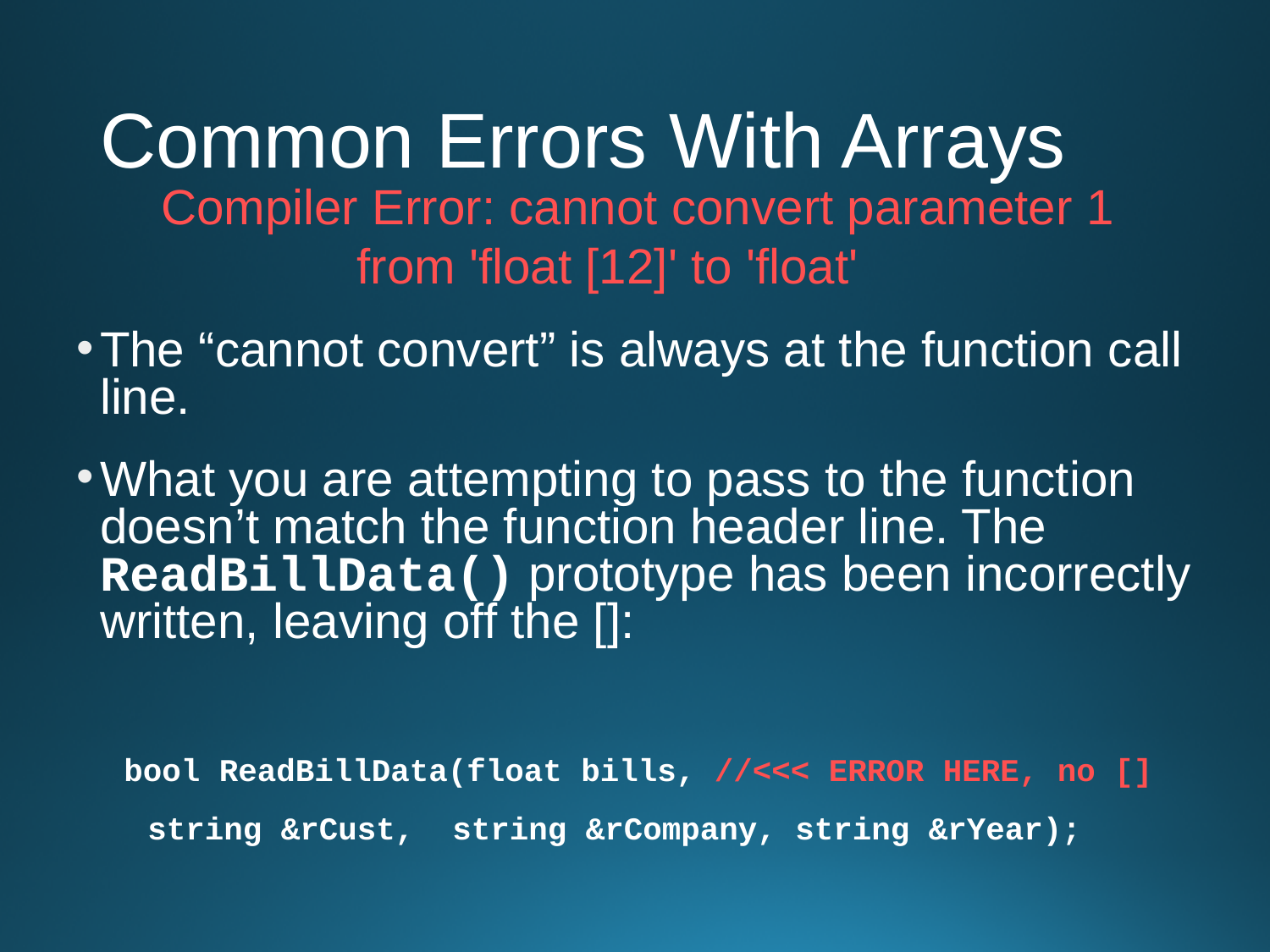

# Common Errors With Arrays
Compiler Error: cannot convert parameter 1
	     from 'float [12]' to 'float'
The “cannot convert” is always at the function call line.
What you are attempting to pass to the function doesn’t match the function header line. The ReadBillData() prototype has been incorrectly written, leaving off the []:

bool ReadBillData(float bills, //<<< ERROR HERE, no []
	string &rCust,  string &rCompany, string &rYear);